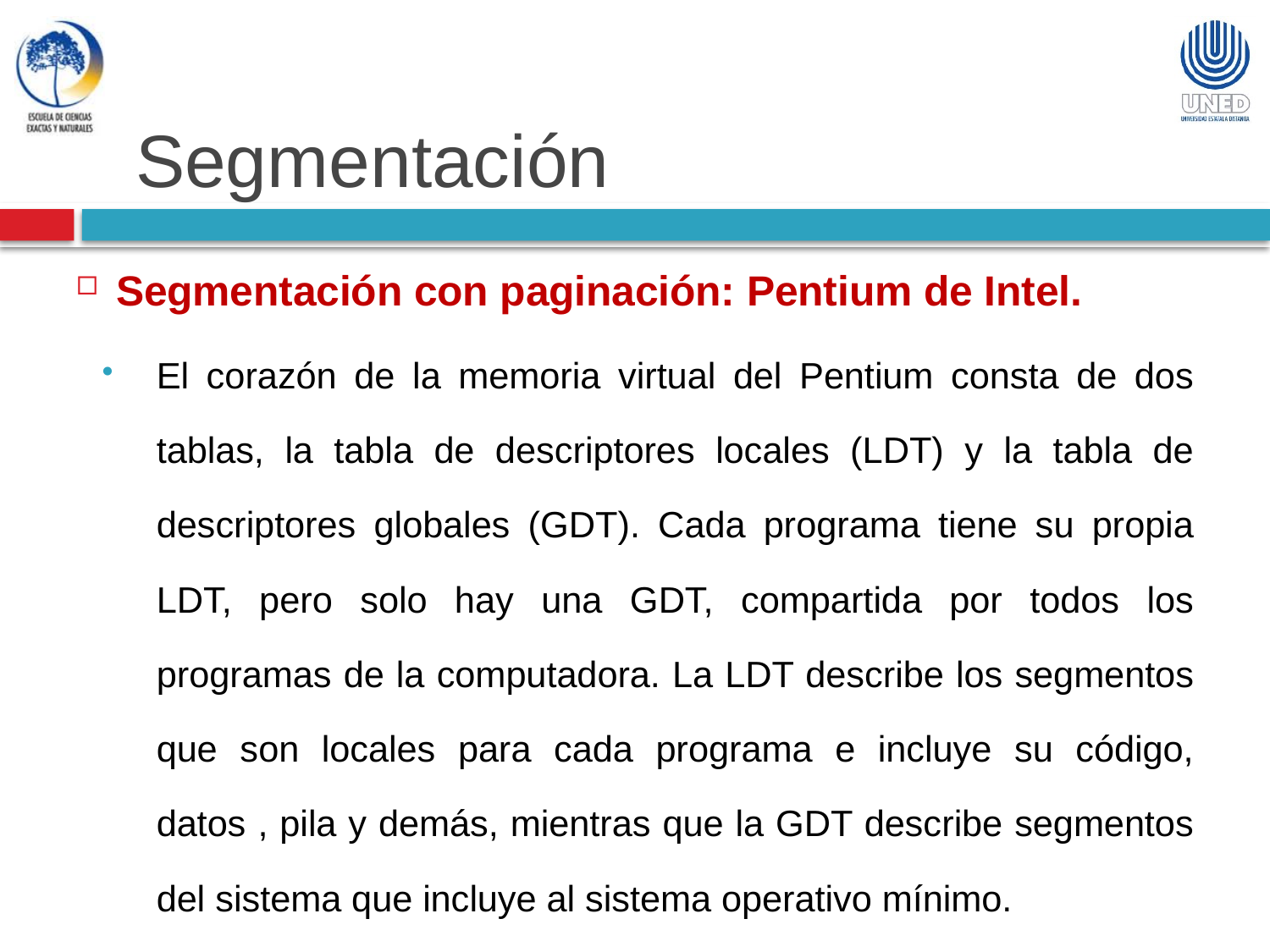

Segmentación
Segmentación con paginación: Pentium de Intel.
El corazón de la memoria virtual del Pentium consta de dos tablas, la tabla de descriptores locales (LDT) y la tabla de descriptores globales (GDT). Cada programa tiene su propia LDT, pero solo hay una GDT, compartida por todos los programas de la computadora. La LDT describe los segmentos que son locales para cada programa e incluye su código, datos , pila y demás, mientras que la GDT describe segmentos del sistema que incluye al sistema operativo mínimo.